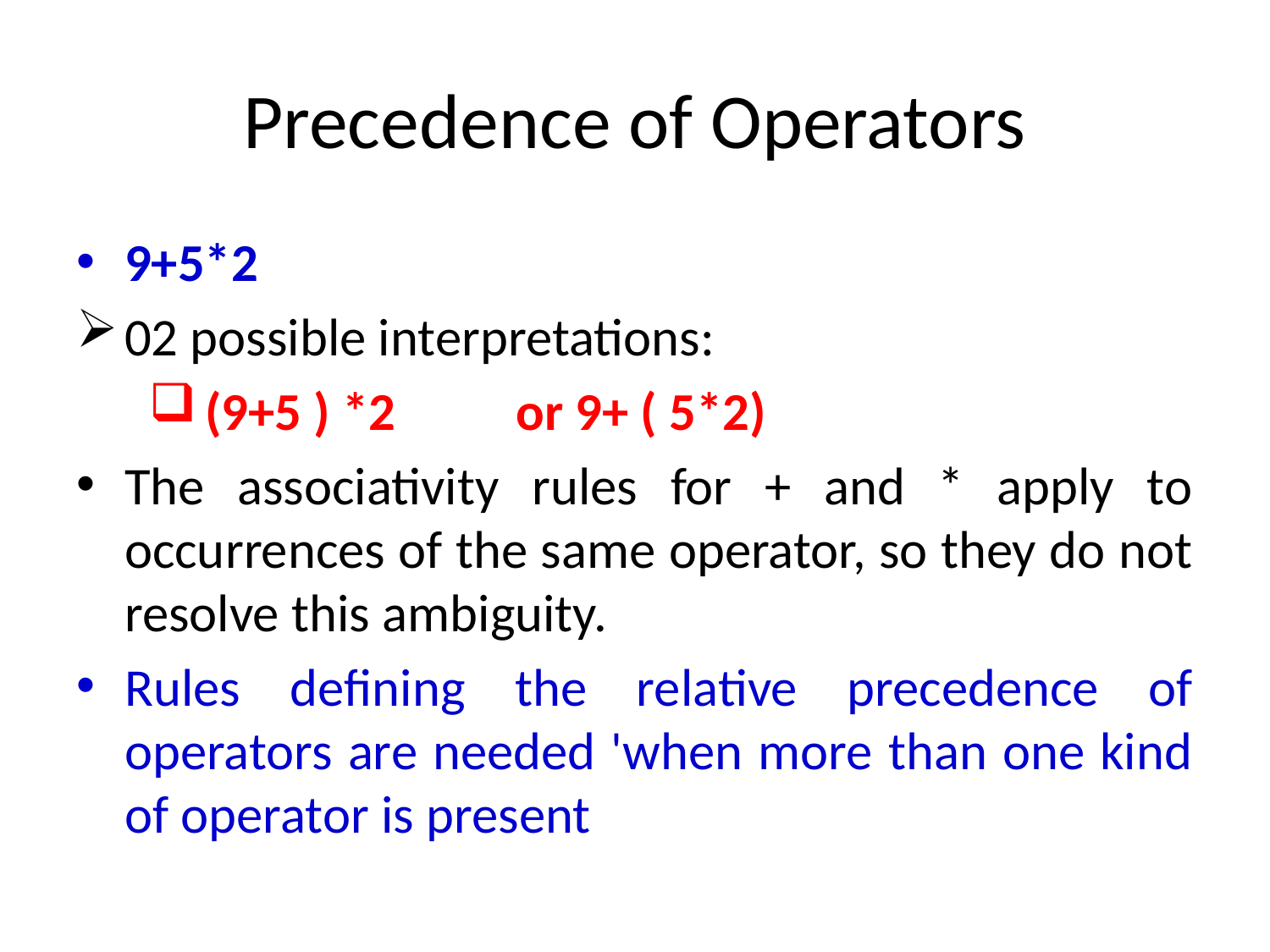

# Precedence of Operators
9+5*2
02 possible interpretations:
(9+5 ) *2          or 9+ ( 5*2)
The associativity rules for + and * apply to occurrences of the same operator, so they do not resolve this ambiguity.
Rules defining the relative precedence of operators are needed 'when more than one kind of operator is present